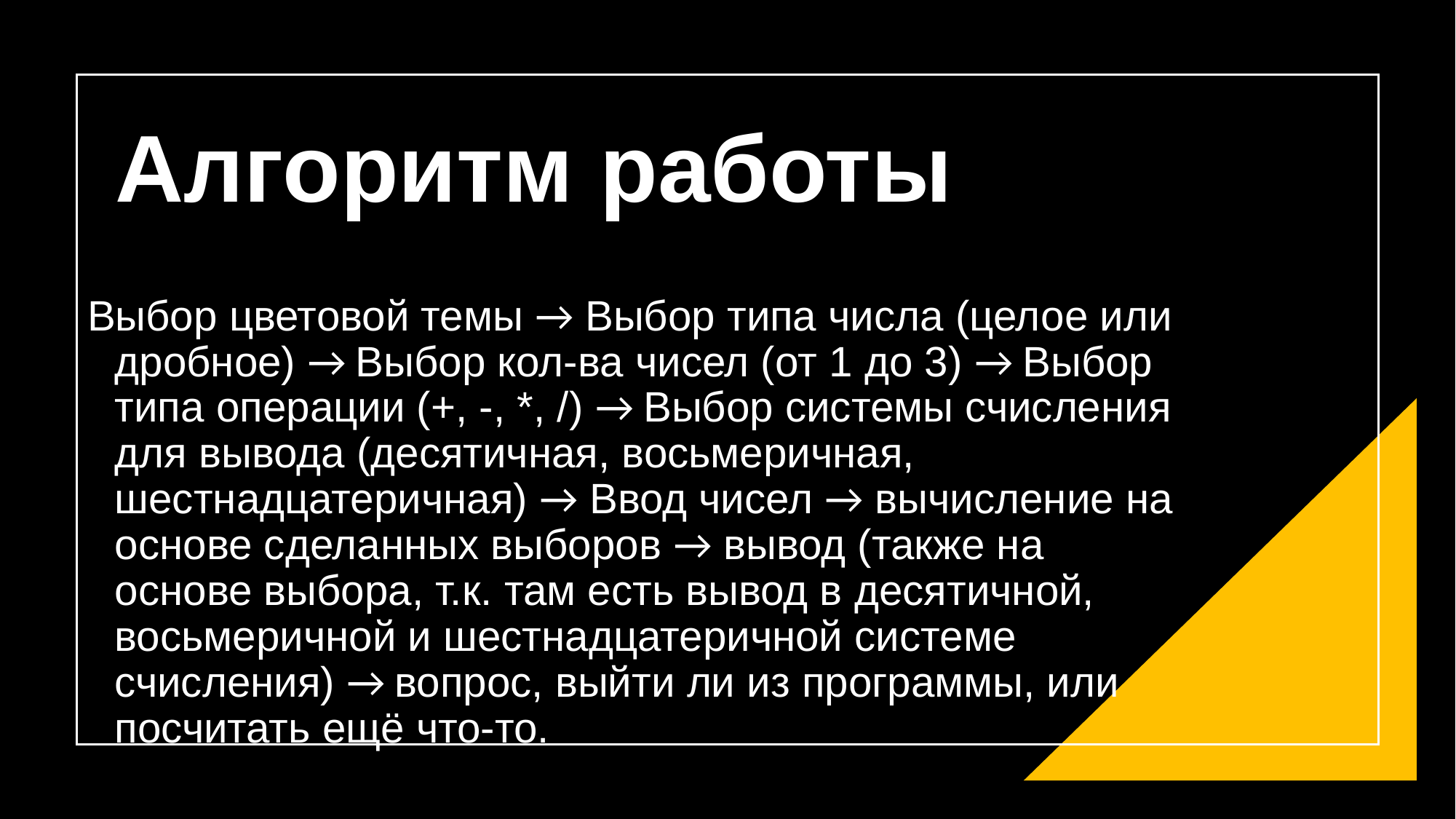

# Алгоритм работы

Выбор цветовой темы → Выбор типа числа (целое или дробное) → Выбор кол-ва чисел (от 1 до 3) → Выбор типа операции (+, -, *, /) → Выбор системы счисления для вывода (десятичная, восьмеричная, шестнадцатеричная) → Ввод чисел → вычисление на основе сделанных выборов → вывод (также на основе выбора, т.к. там есть вывод в десятичной, восьмеричной и шестнадцатеричной системе счисления) → вопрос, выйти ли из программы, или посчитать ещё что-то.